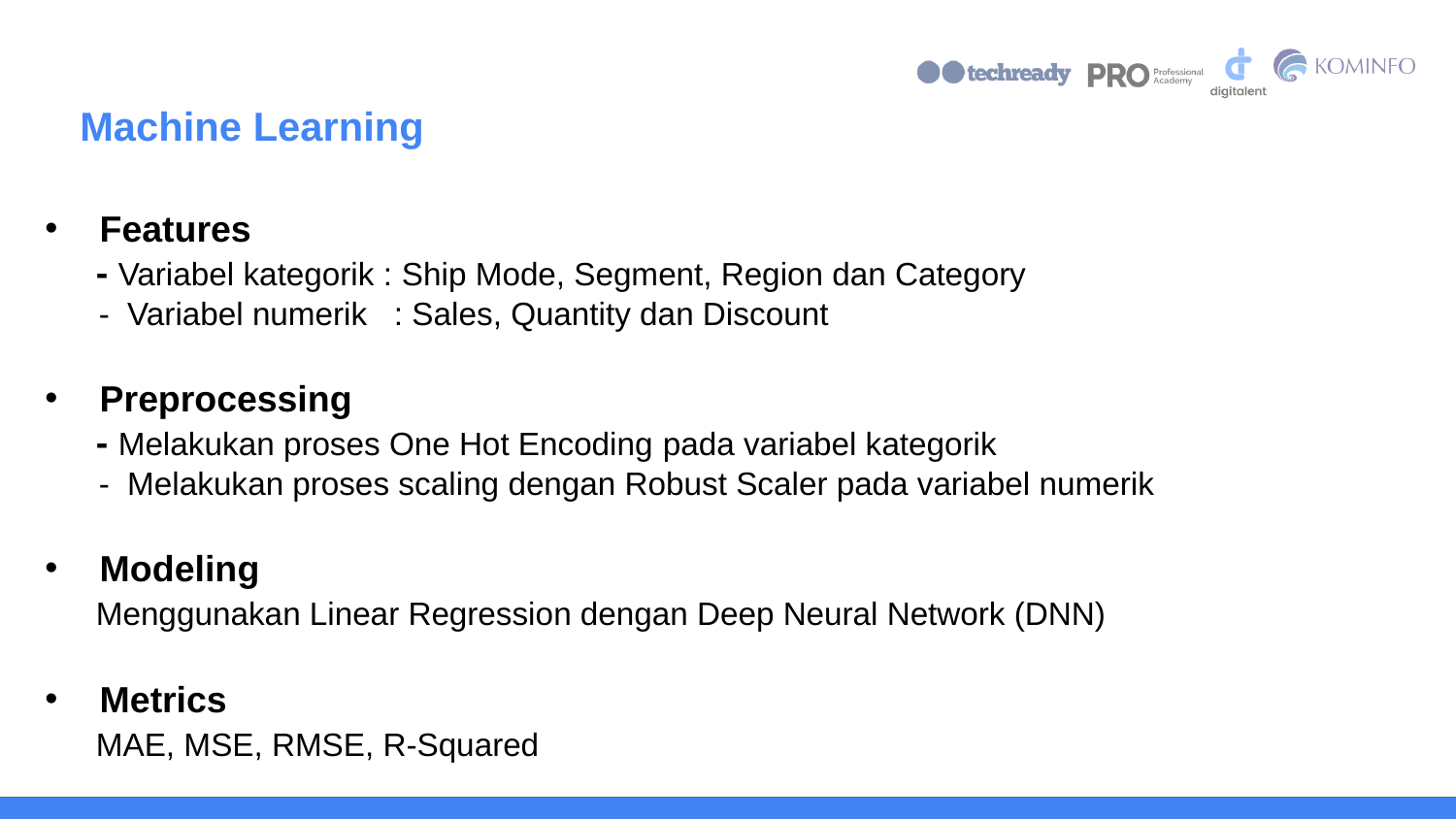

# Machine Learning
Features
     - Variabel kategorik : Ship Mode, Segment, Region dan Category
      -  Variabel numerik   : Sales, Quantity dan Discount

Preprocessing
     - Melakukan proses One Hot Encoding pada variabel kategorik
      -  Melakukan proses scaling dengan Robust Scaler pada variabel numerik

Modeling
     Menggunakan Linear Regression dengan Deep Neural Network (DNN)

Metrics
     MAE, MSE, RMSE, R-Squared